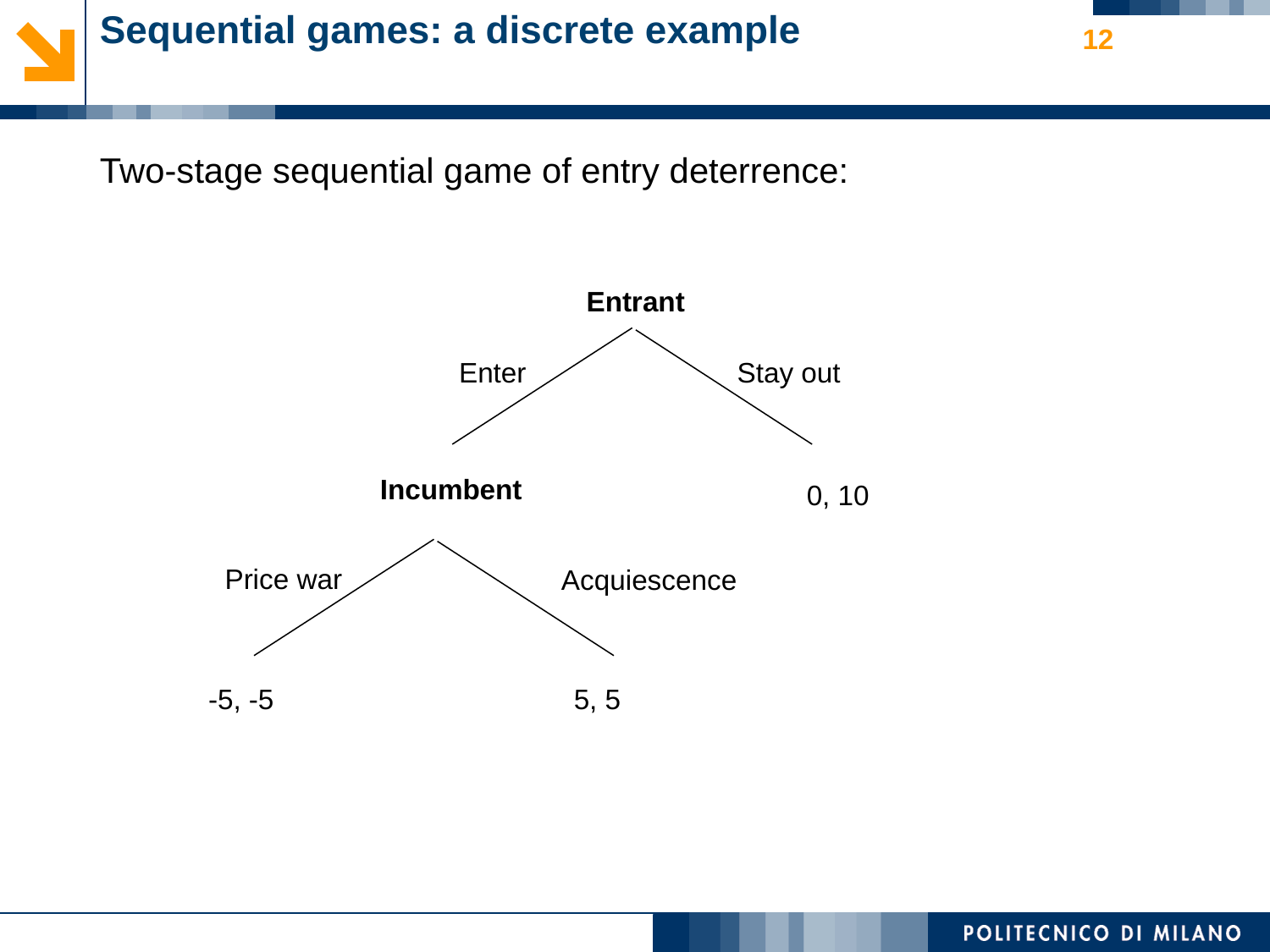

# Sequential games: a discrete example
12
Two-stage sequential game of entry deterrence:

Entrant
Stay out
Enter
Incumbent
0, 10
Price war
Acquiescence
-5, -5
5, 5